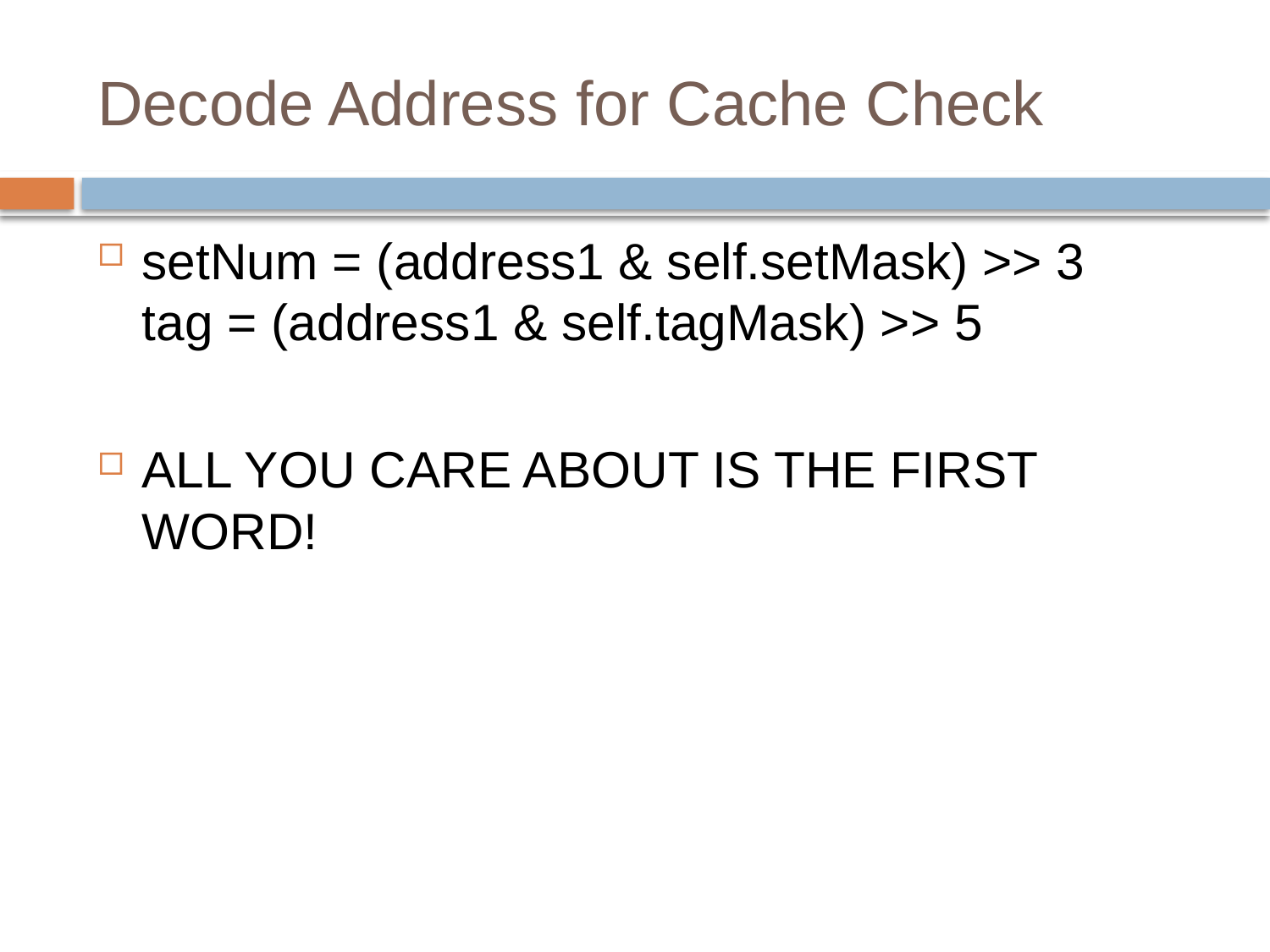

# Decode Address for Cache Check
setNum = (address1 & self.setMask) >> 3
tag = (address1 & self.tagMask) >> 5

ALL YOU CARE ABOUT IS THE FIRST WORD!